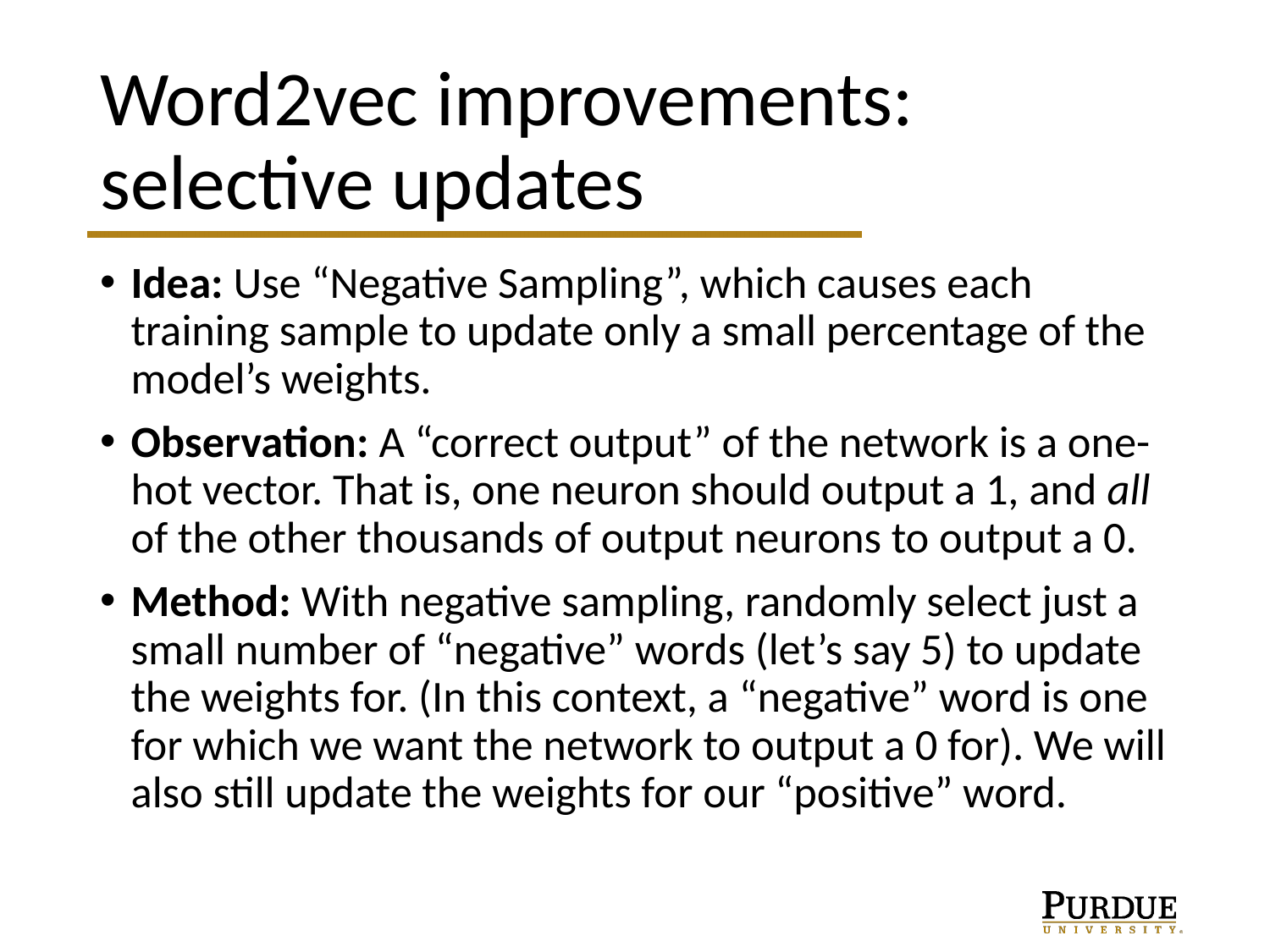

# Word2vec improvements: selective updates
Idea: Use “Negative Sampling”, which causes each training sample to update only a small percentage of the model’s weights.
Observation: A “correct output” of the network is a one-hot vector. That is, one neuron should output a 1, and all of the other thousands of output neurons to output a 0.
Method: With negative sampling, randomly select just a small number of “negative” words (let’s say 5) to update the weights for. (In this context, a “negative” word is one for which we want the network to output a 0 for). We will also still update the weights for our “positive” word.